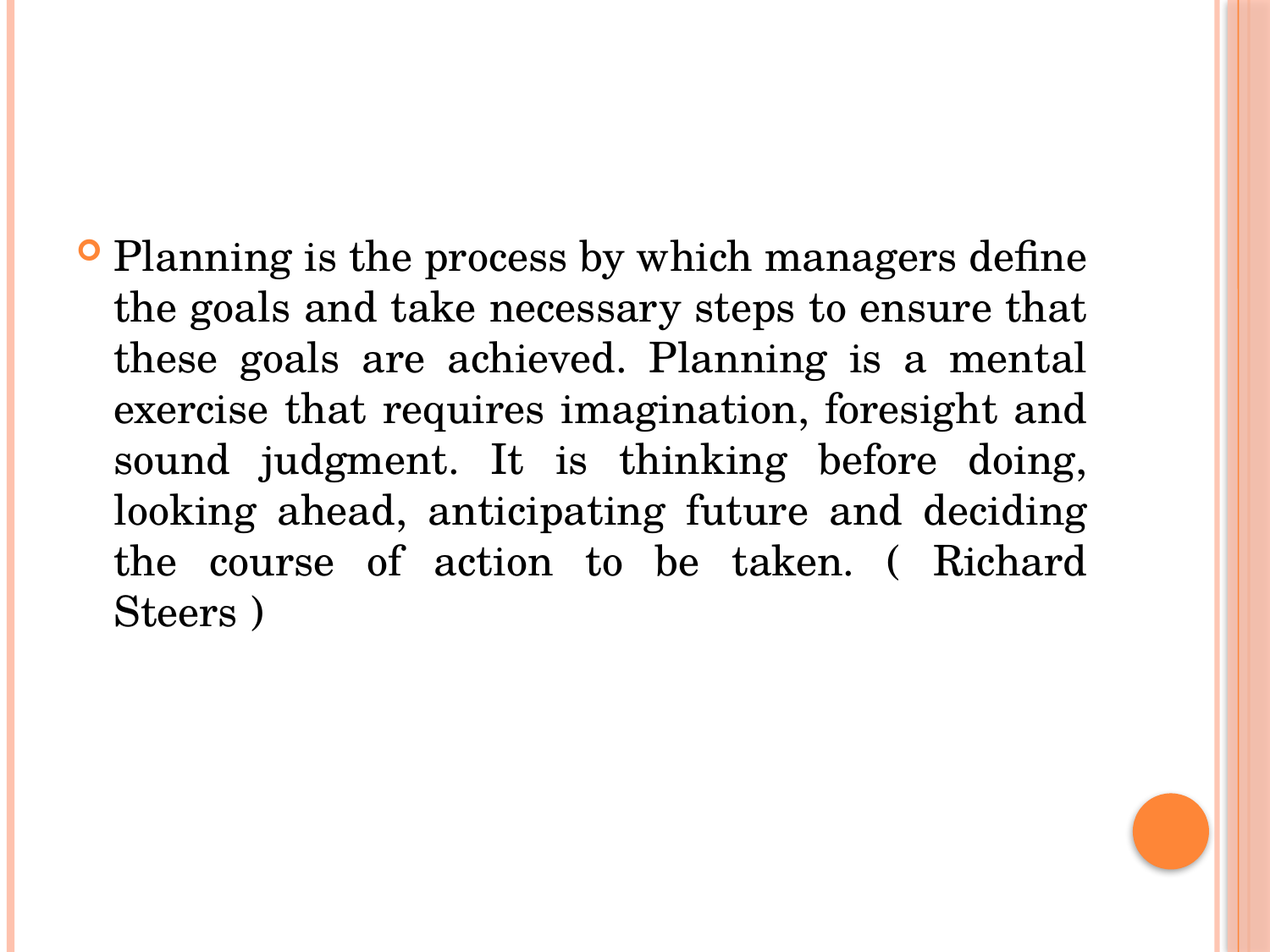

#
Planning is the process by which managers define the goals and take necessary steps to ensure that these goals are achieved. Planning is a mental exercise that requires imagination, foresight and sound judgment. It is thinking before doing, looking ahead, anticipating future and deciding the course of action to be taken. ( Richard Steers )